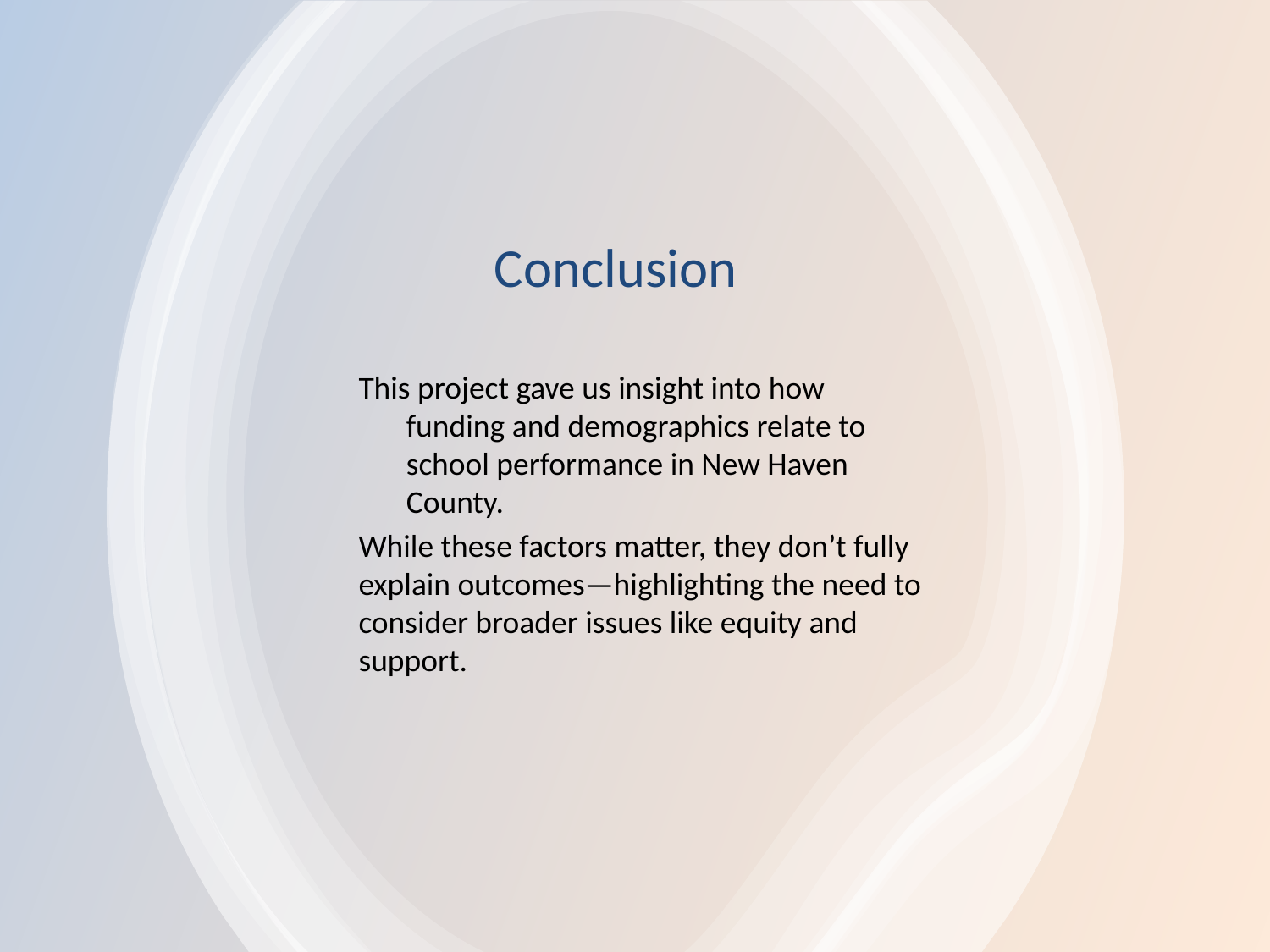

# Conclusion
This project gave us insight into how funding and demographics relate to school performance in New Haven County.
While these factors matter, they don’t fully explain outcomes—highlighting the need to consider broader issues like equity and support.